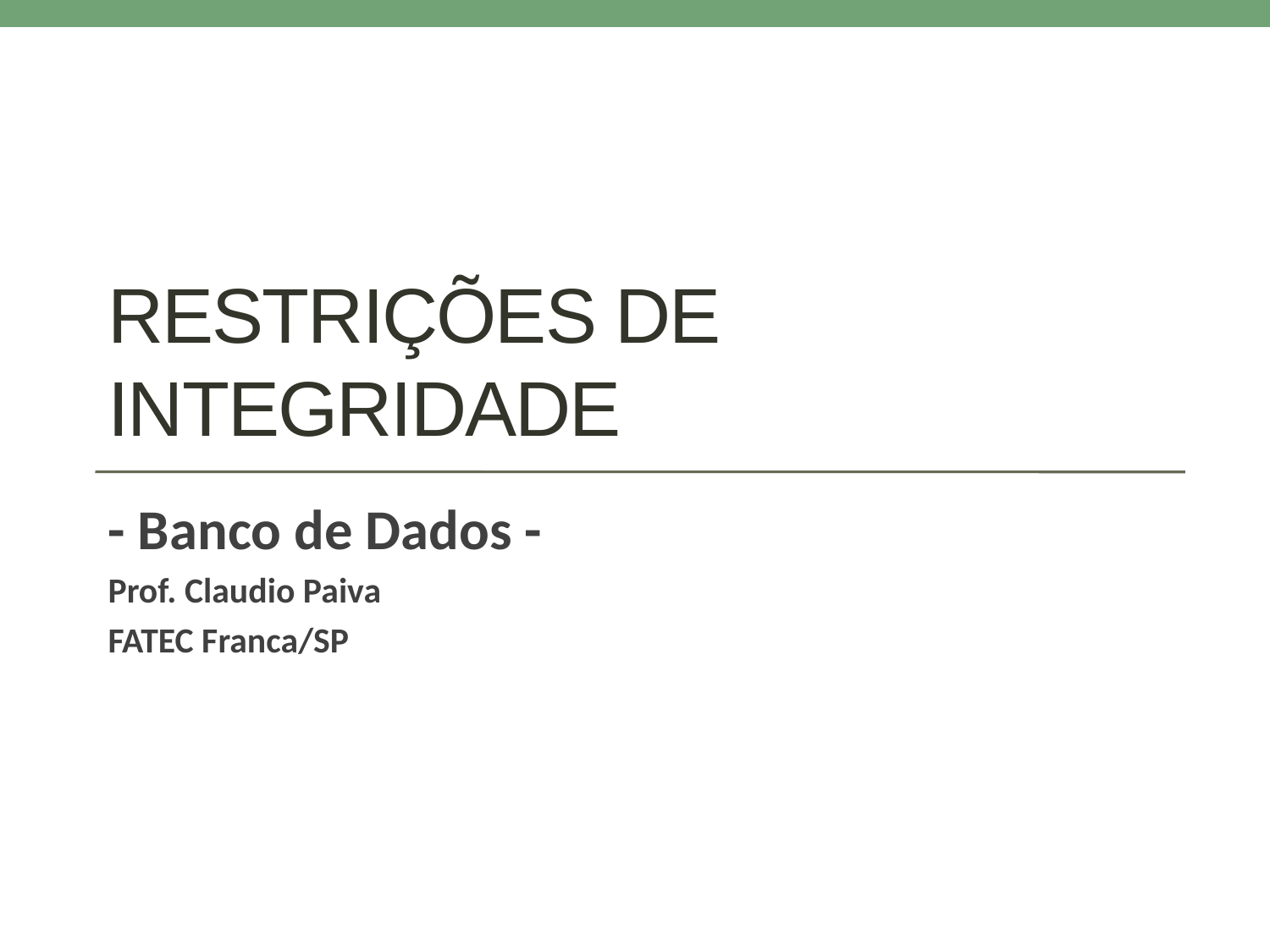

# Restrições de integridade
- Banco de Dados -
Prof. Claudio Paiva
FATEC Franca/SP